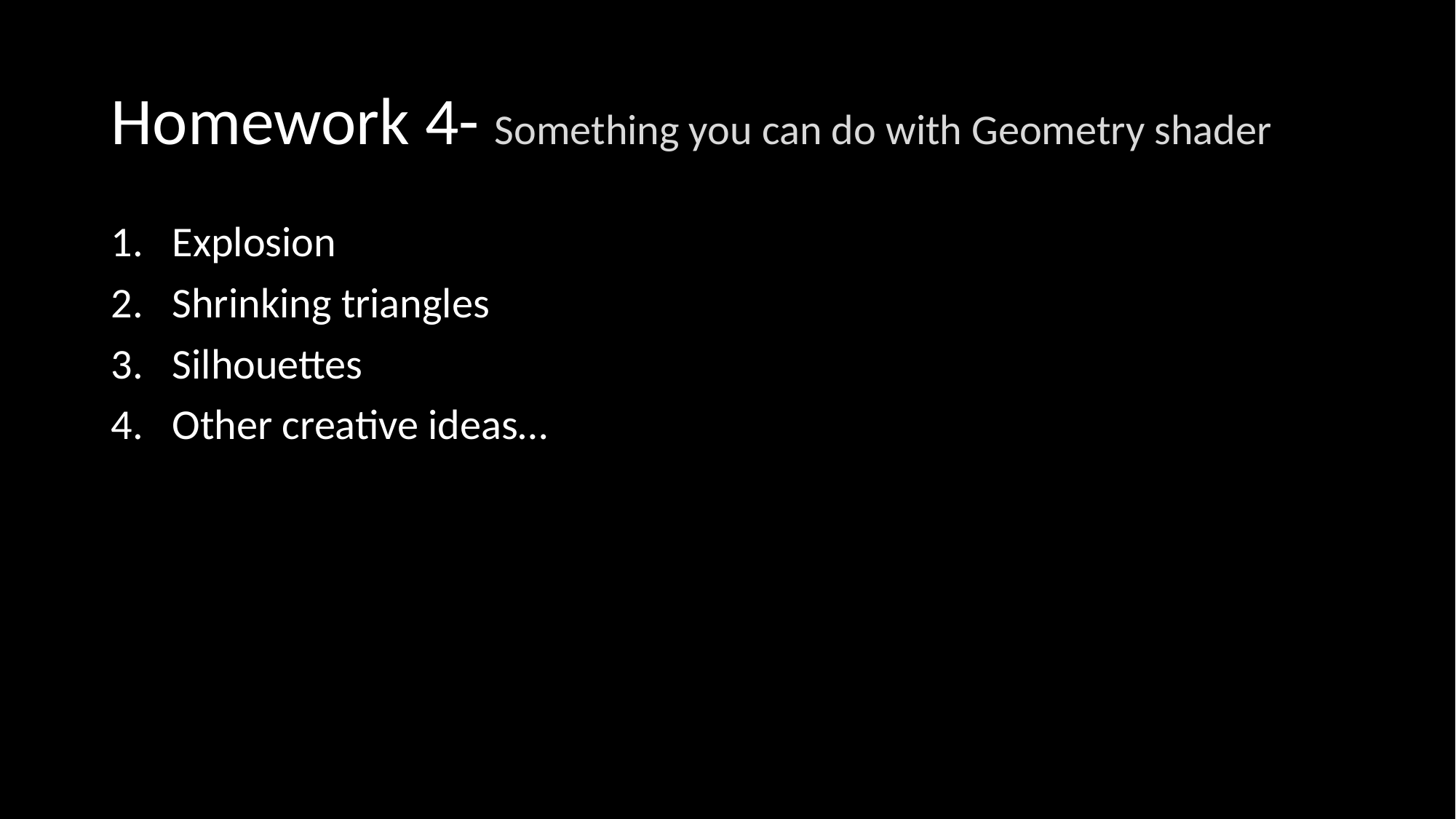

# Homework 4- Something you can do with Geometry shader
Explosion
Shrinking triangles
Silhouettes
Other creative ideas…